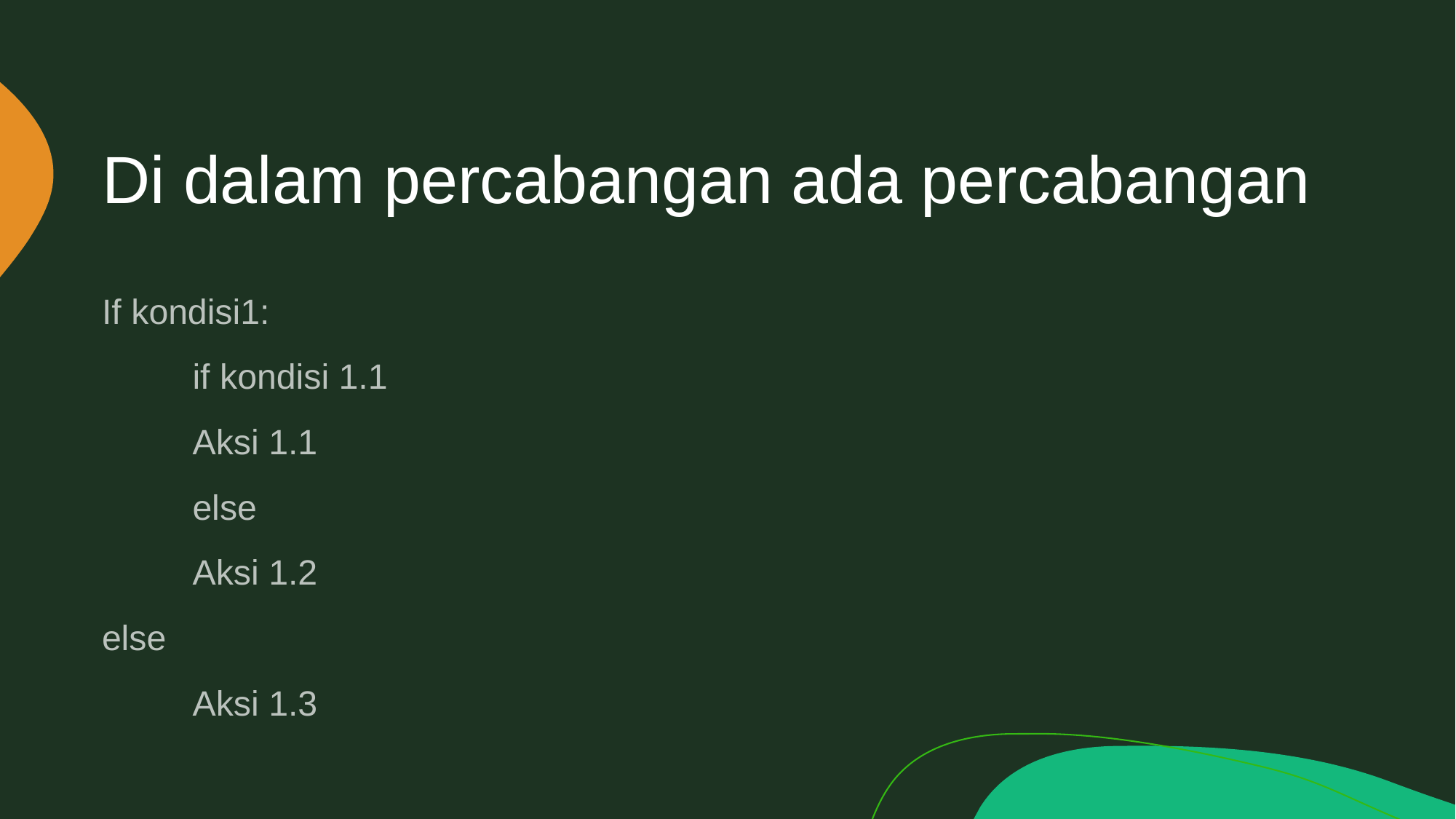

# Di dalam percabangan ada percabangan
If kondisi1:
	if kondisi 1.1
		Aksi 1.1
	else
		Aksi 1.2
else
	Aksi 1.3